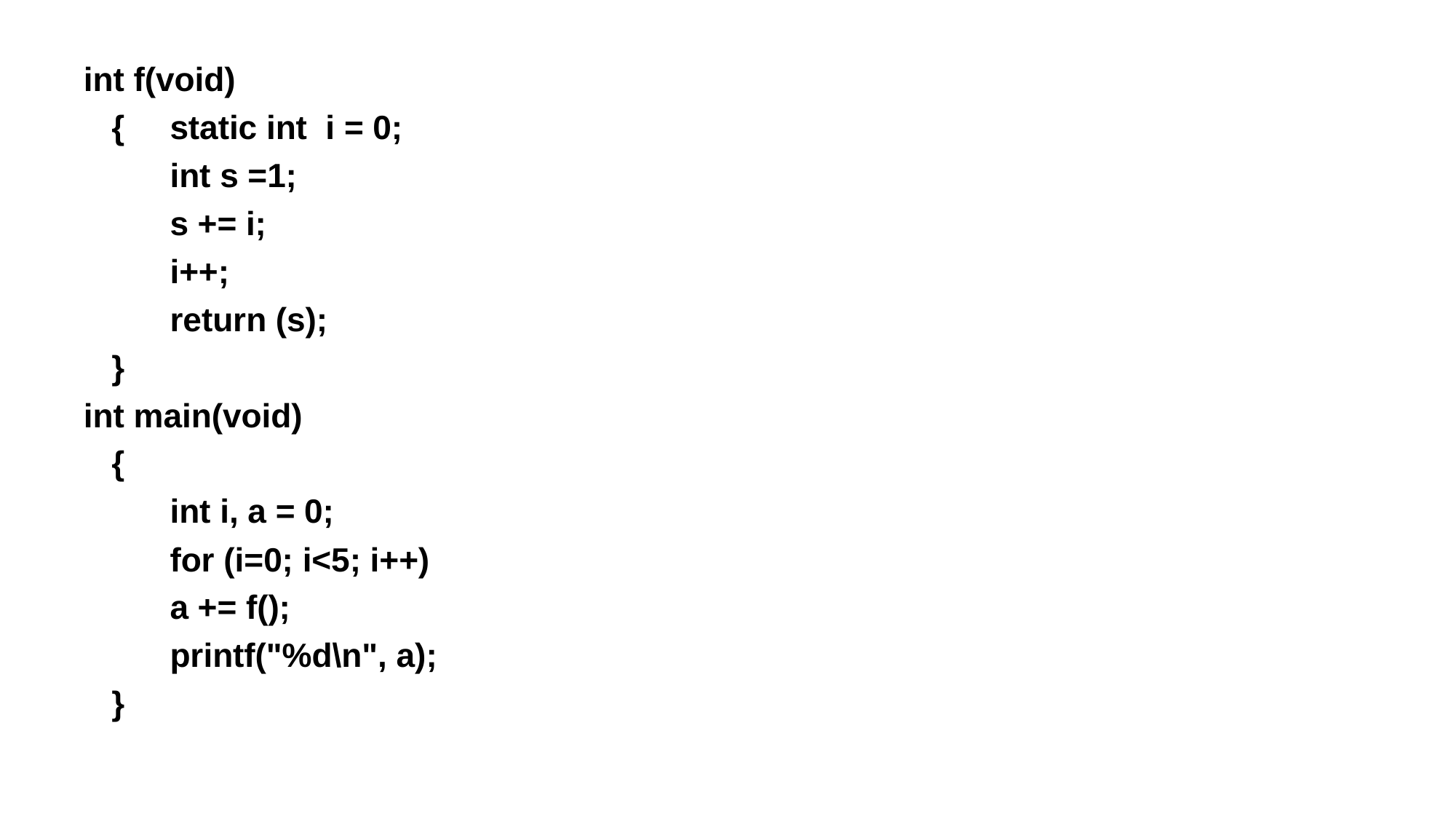

int f(void)
   {   	static int  i = 0;
        	int s =1;
	s += i;
	i++;
	return (s);
   }
int main(void)
   {
	int i, a = 0;
	for (i=0; i<5; i++)
		a += f();
	printf("%d\n", a);
   }